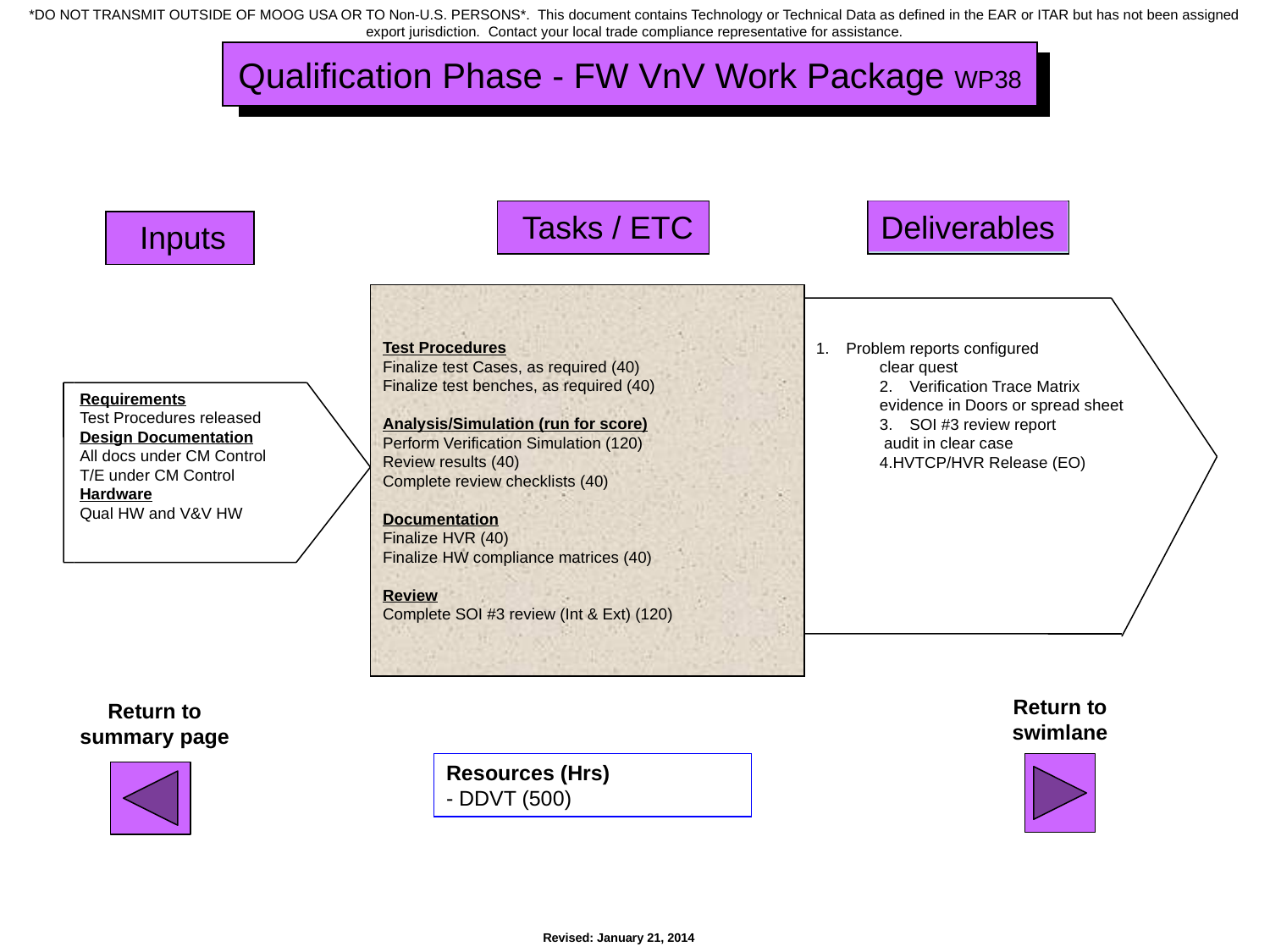

Qualification Phase - FW VnV Work Package WP38
# Qual Test Work Package

Tasks / ETC

Deliverables

Inputs

Test Procedures
Finalize test Cases, as required (40)
Finalize test benches, as required (40)

Analysis/Simulation (run for score)
Perform Verification Simulation (120)
Review results (40)
Complete review checklists (40)

Documentation
Finalize HVR (40)
Finalize HW compliance matrices (40)

Review
Complete SOI #3 review (Int & Ext) (120)

Problem reports configured
clear quest
Verification Trace Matrix
evidence in Doors or spread sheet
SOI #3 review report
 audit in clear case
4.HVTCP/HVR Release (EO)

Requirements
Test Procedures released
Design Documentation
All docs under CM Control
T/E under CM Control
Hardware
Qual HW and V&V HW

Return to swimlane
Return to summary page
Resources (Hrs)
- DDVT (500)

Revised: January 21, 2014